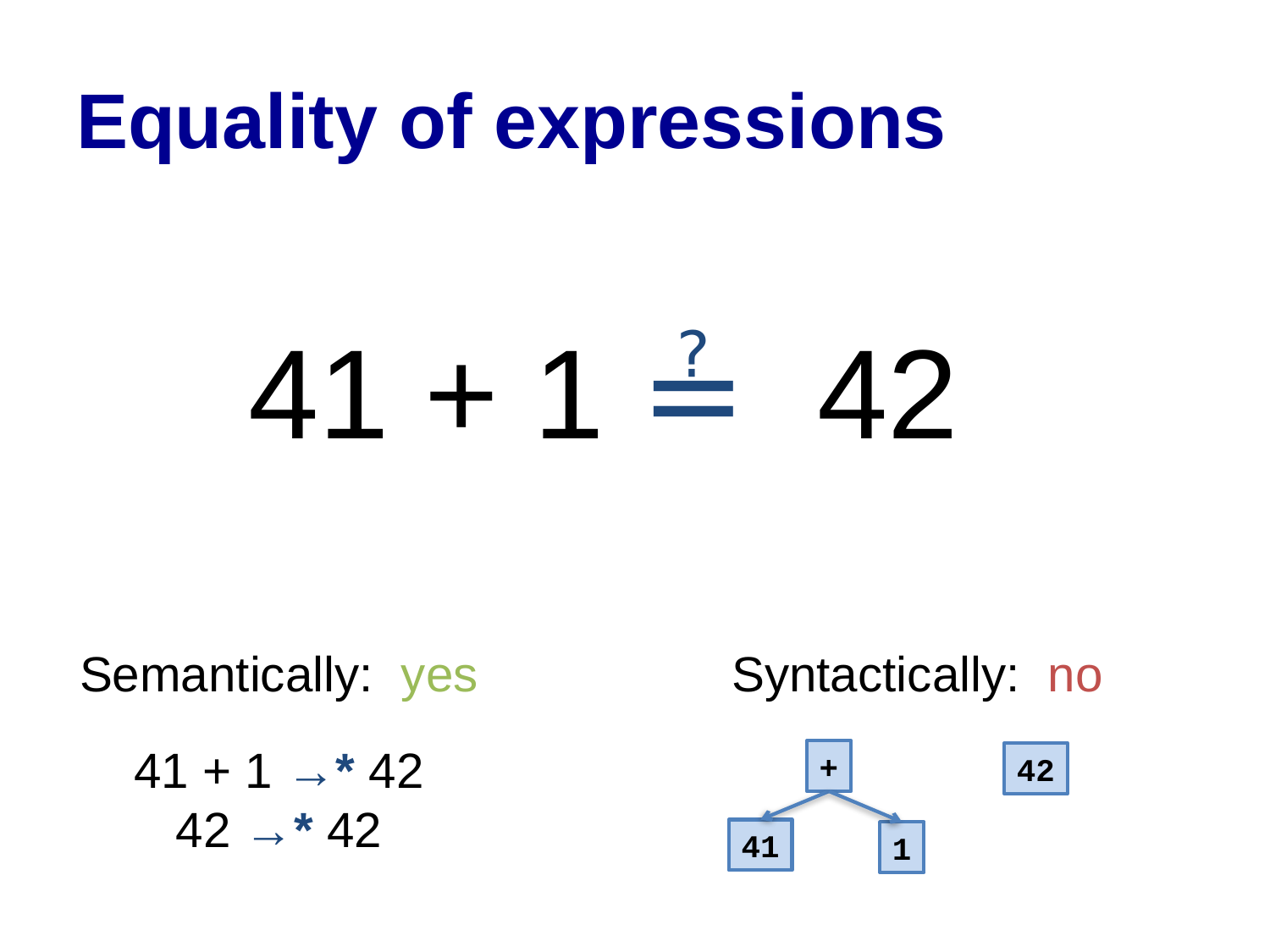

# Equality of expressions
41 + 1 ≟  42
Semantically:  yes
Syntactically:  no
41 + 1 →* 42
42 →* 42

+
41
1
42